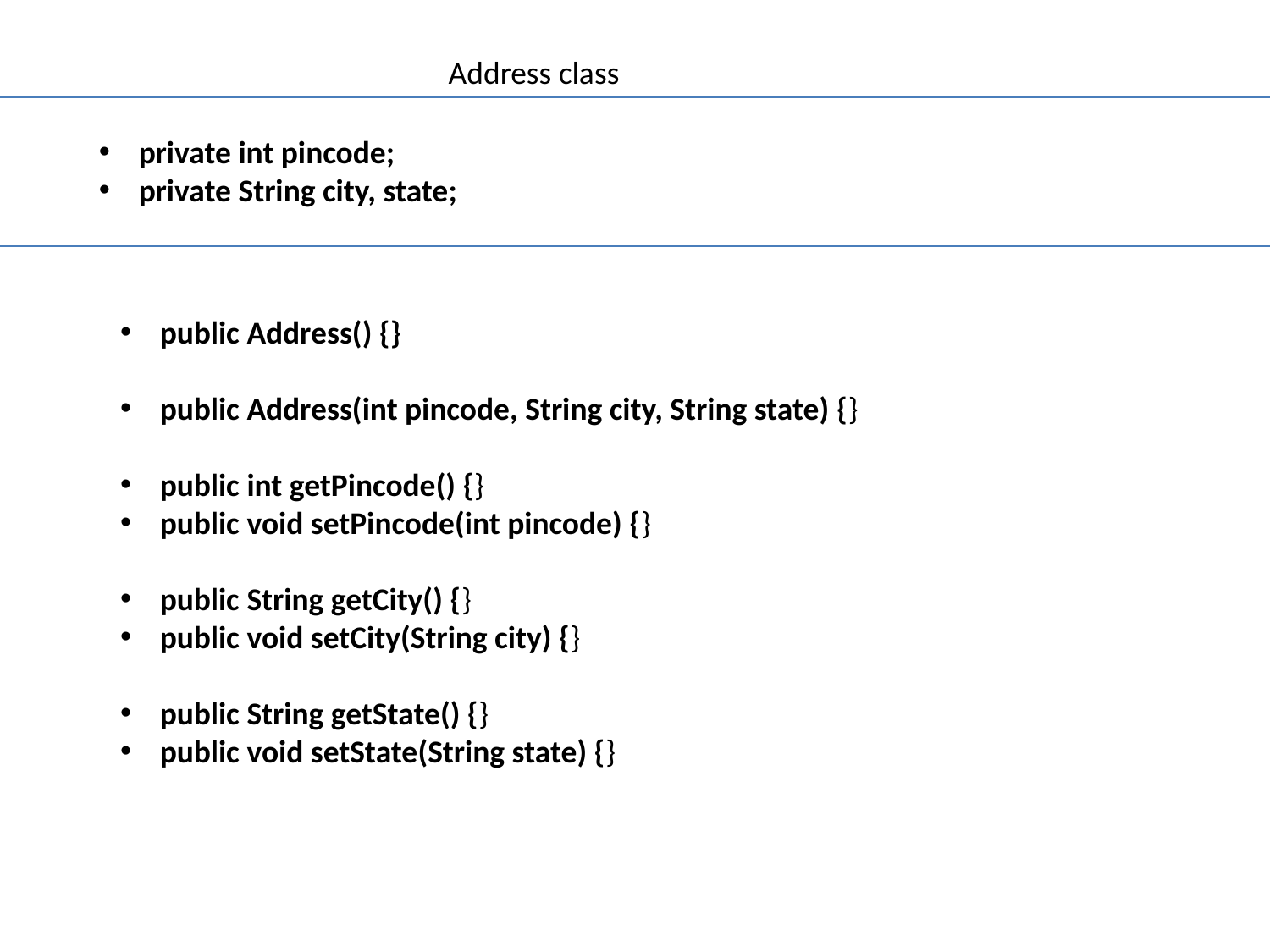

Address class
private int pincode;
private String city, state;
public Address() {}

public Address(int pincode, String city, String state) {}

public int getPincode() {}
public void setPincode(int pincode) {}

public String getCity() {}
public void setCity(String city) {}

public String getState() {}
public void setState(String state) {}